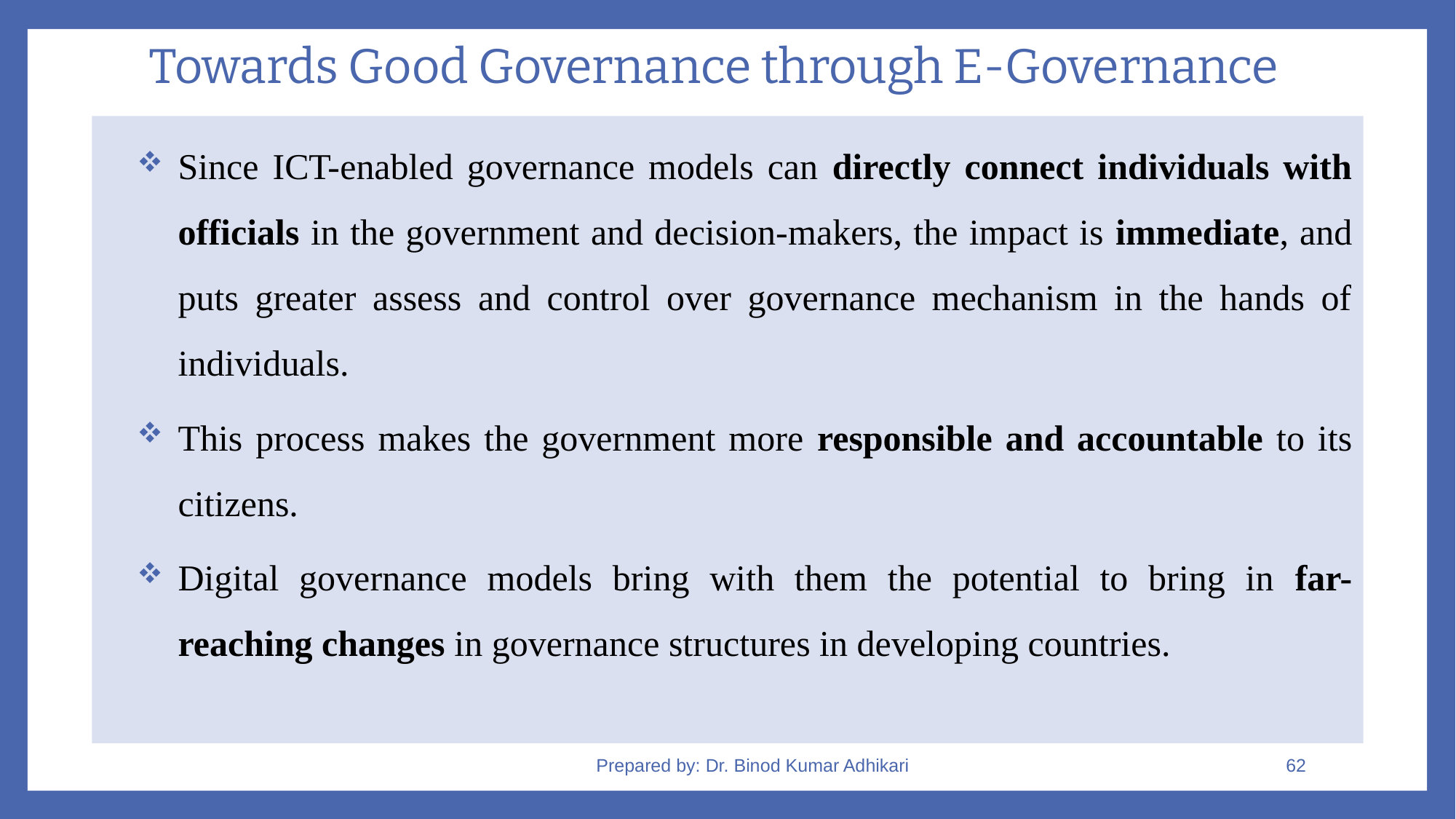

# Towards Good Governance through E-Governance
Since ICT-enabled governance models can directly connect individuals with officials in the government and decision-makers, the impact is immediate, and puts greater assess and control over governance mechanism in the hands of individuals.
This process makes the government more responsible and accountable to its citizens.
Digital governance models bring with them the potential to bring in far-reaching changes in governance structures in developing countries.

Prepared by: Dr. Binod Kumar Adhikari
62